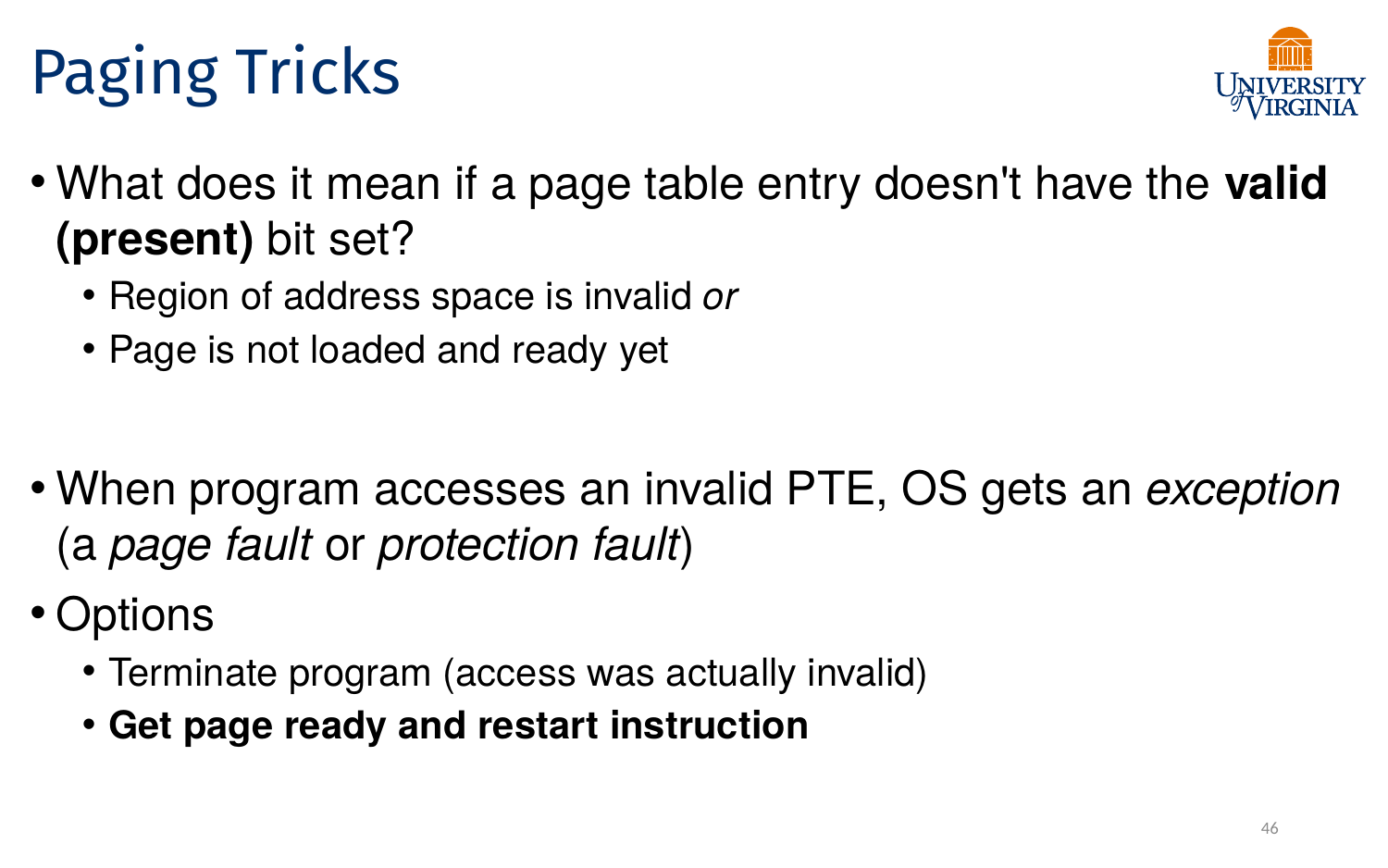

# Paging Tricks
What does it mean if a page table entry doesn't have the valid (present) bit set?
Region of address space is invalid or
Page is not loaded and ready yet

When program accesses an invalid PTE, OS gets an exception (a page fault or protection fault)
Options
Terminate program (access was actually invalid)
Get page ready and restart instruction
46